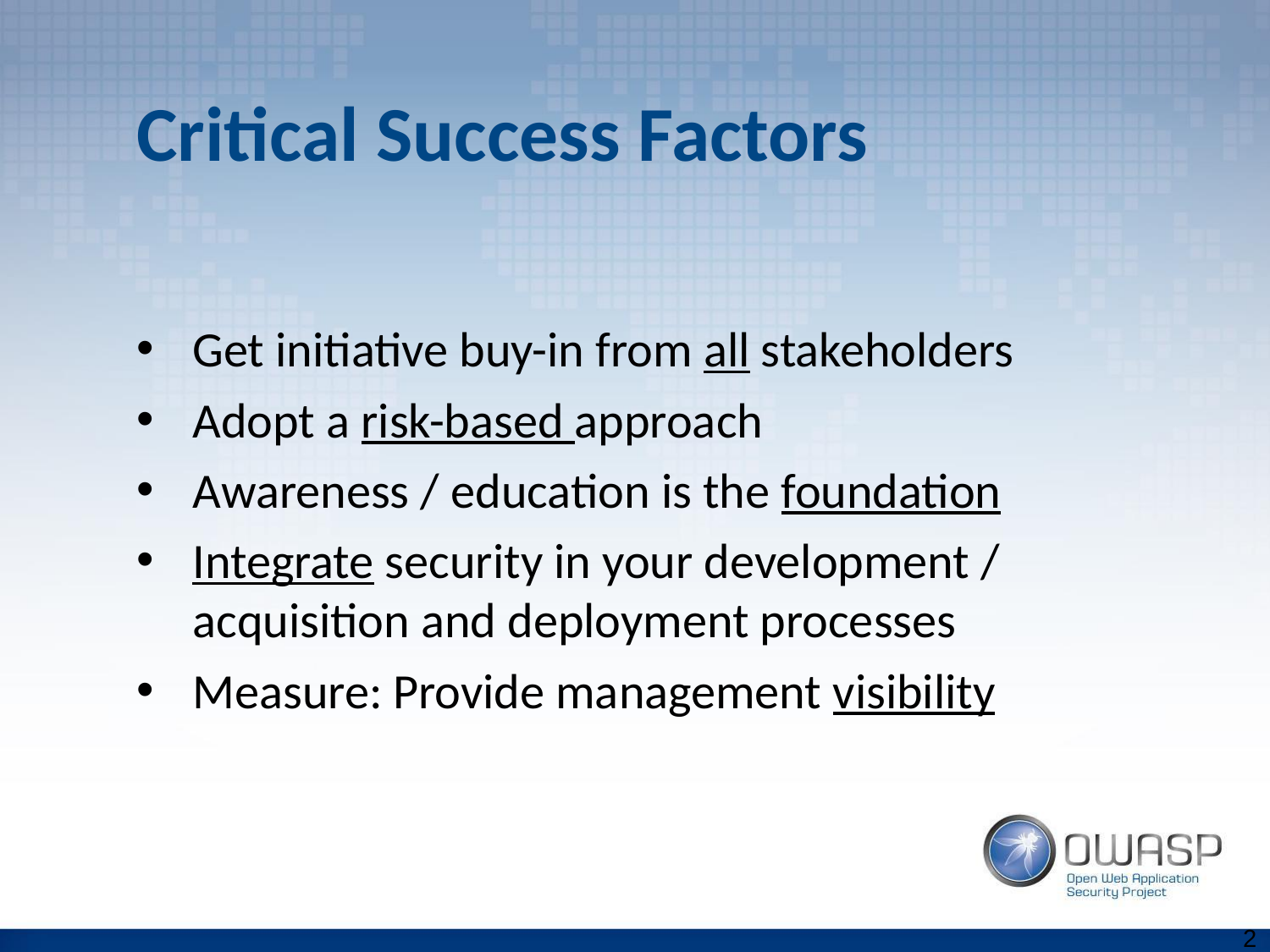

# Critical Success Factors
Get initiative buy-in from all stakeholders
Adopt a risk-based approach
Awareness / education is the foundation
Integrate security in your development / acquisition and deployment processes
Measure: Provide management visibility
27